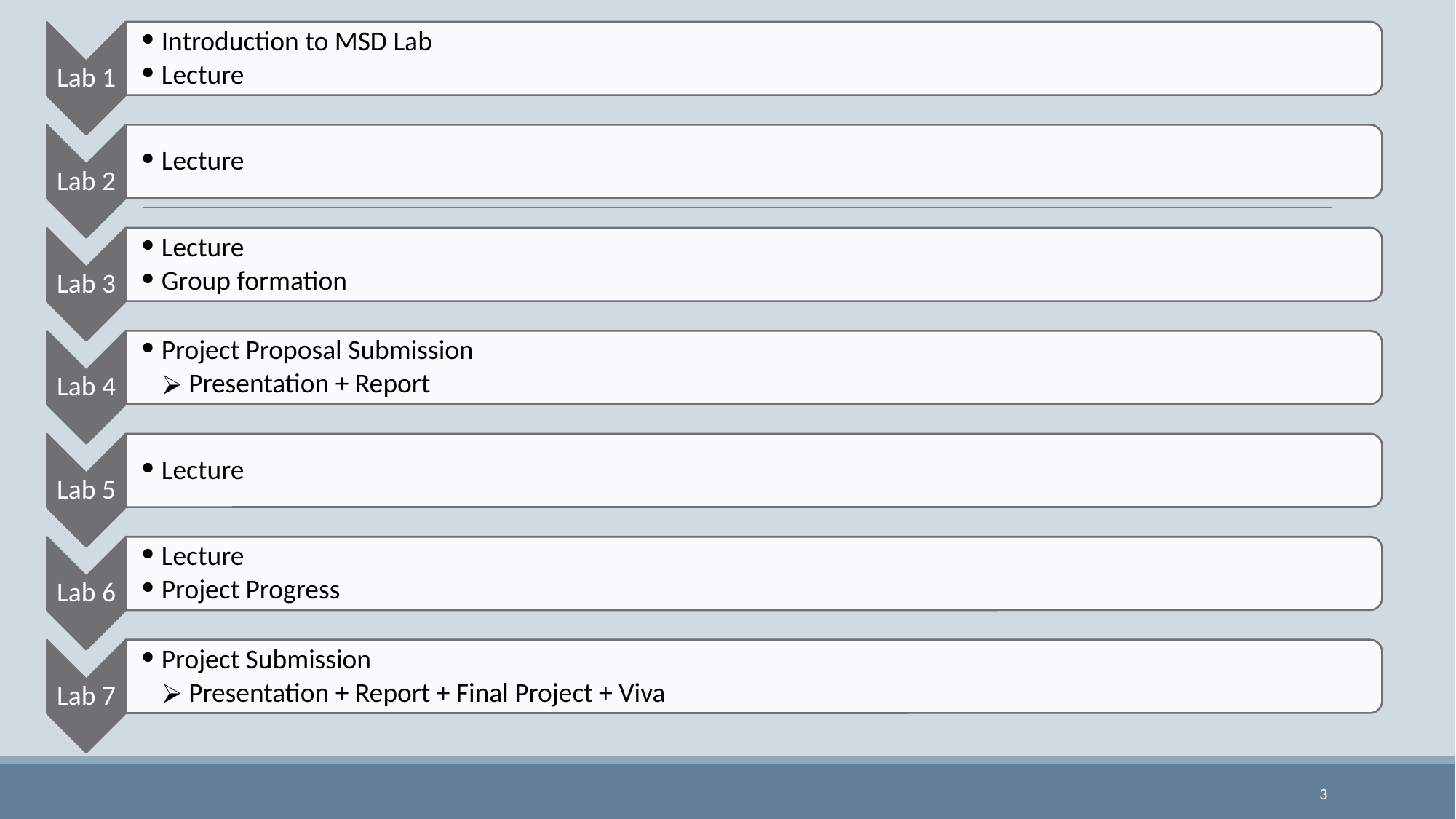

Introduction to MSD Lab
Lecture

Lab 1
Lecture

Lab 2
Lecture
Group formation

Lab 3
Project Proposal Submission
 Presentation + Report

Lab 4
Lecture

Lab 5
Lecture
Project Progress

Lab 6
Project Submission
 Presentation + Report + Final Project + Viva

Lab 7
3